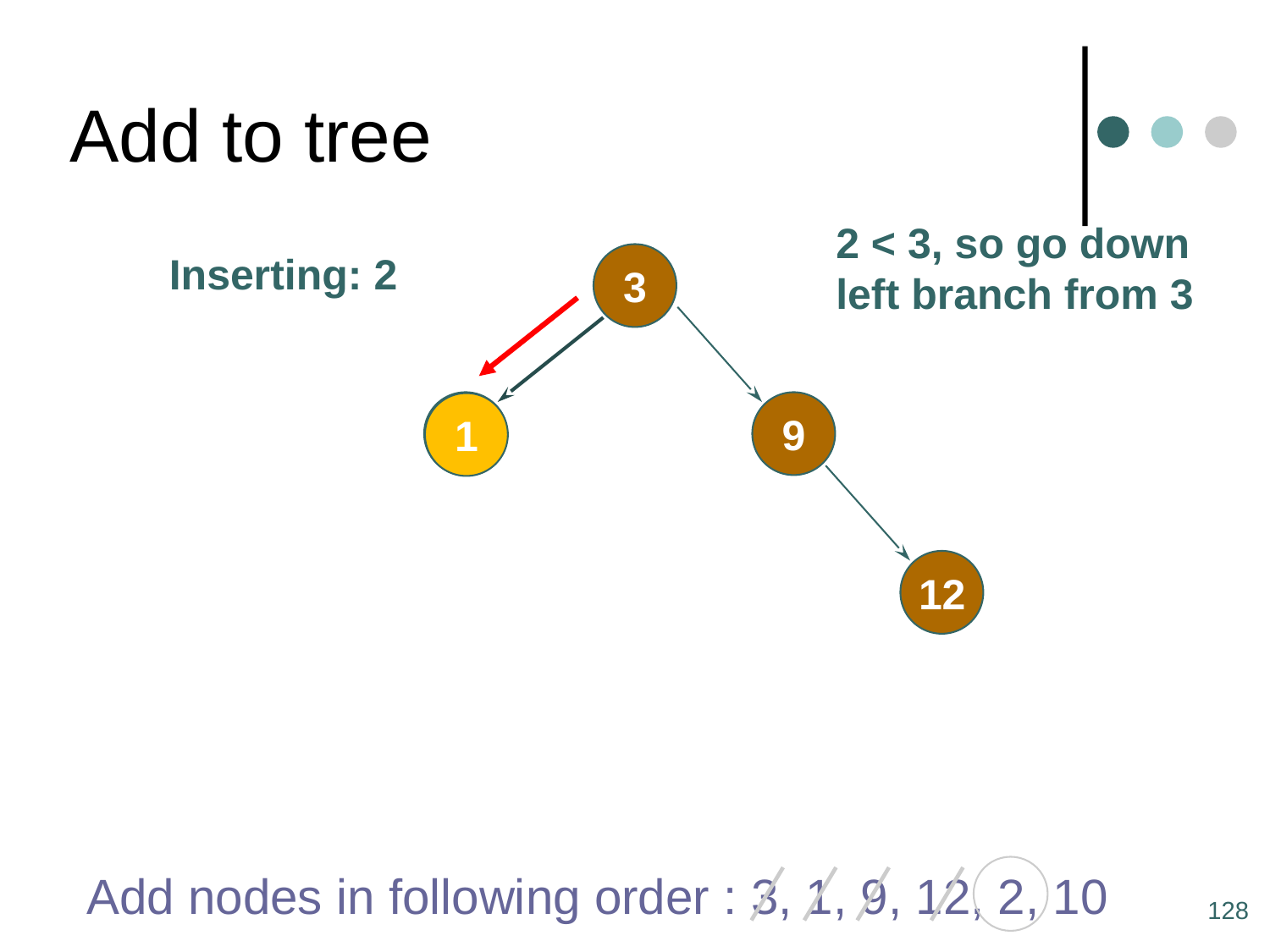

# Add to tree
2 < 3, so go down
left branch from 3
Inserting: 2

3

1
1
9

12

Add nodes in following order : 3, 1, 9, 12, 2, 10

128